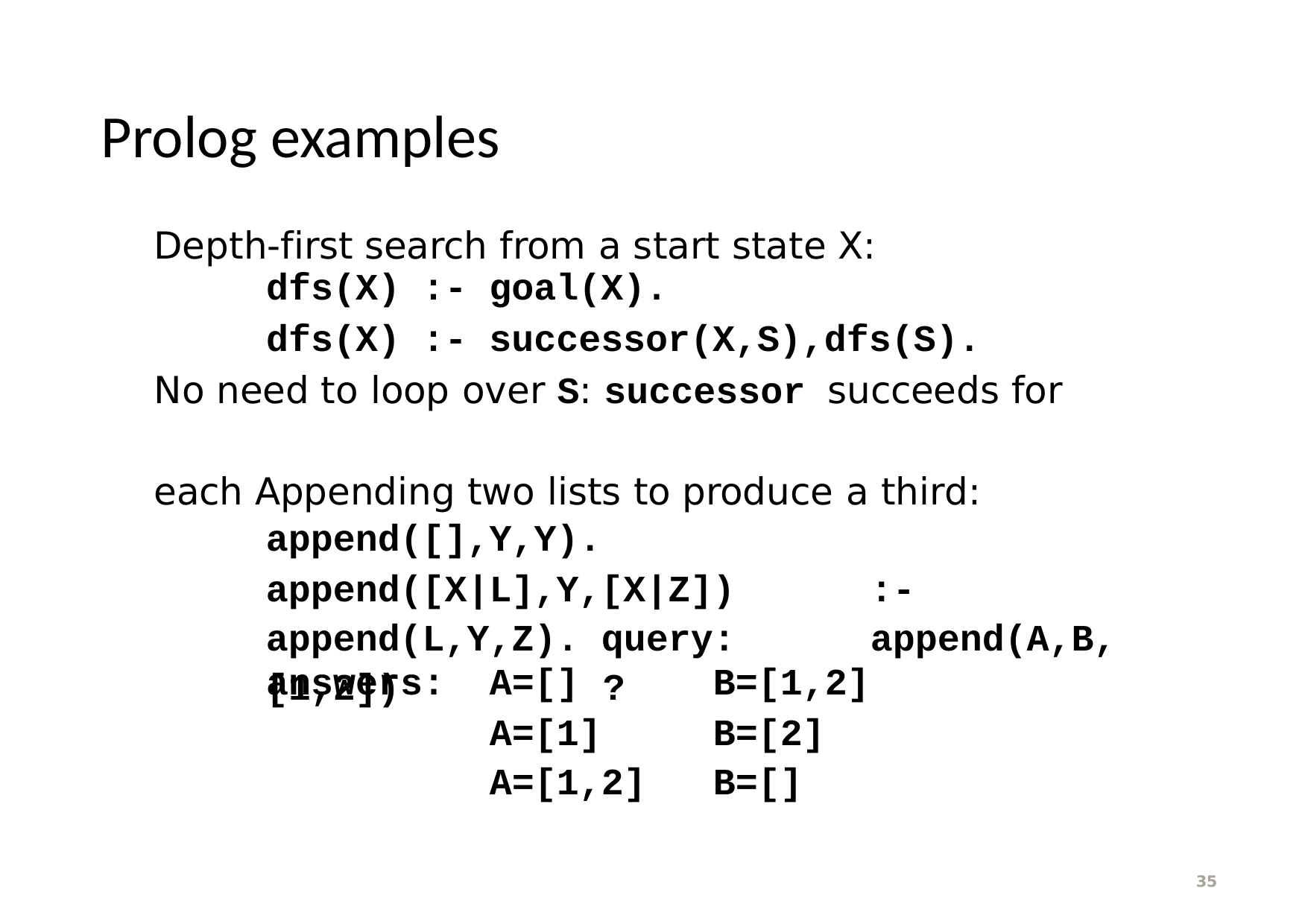

# Prolog examples
Depth-first search from a start state X:

No need to loop over S: successor succeeds for each Appending two lists to produce a third:
append([],Y,Y).
append([X|L],Y,[X|Z])	:- append(L,Y,Z). query:	append(A,B,[1,2])	?
| dfs(X) | :- | goal(X). |
| --- | --- | --- |
| dfs(X) | :- | successor(X,S),dfs(S). |
| answers: | A=[] | B=[1,2] |
| --- | --- | --- |
|  | A=[1] | B=[2] |
|  | A=[1,2] | B=[] |
35